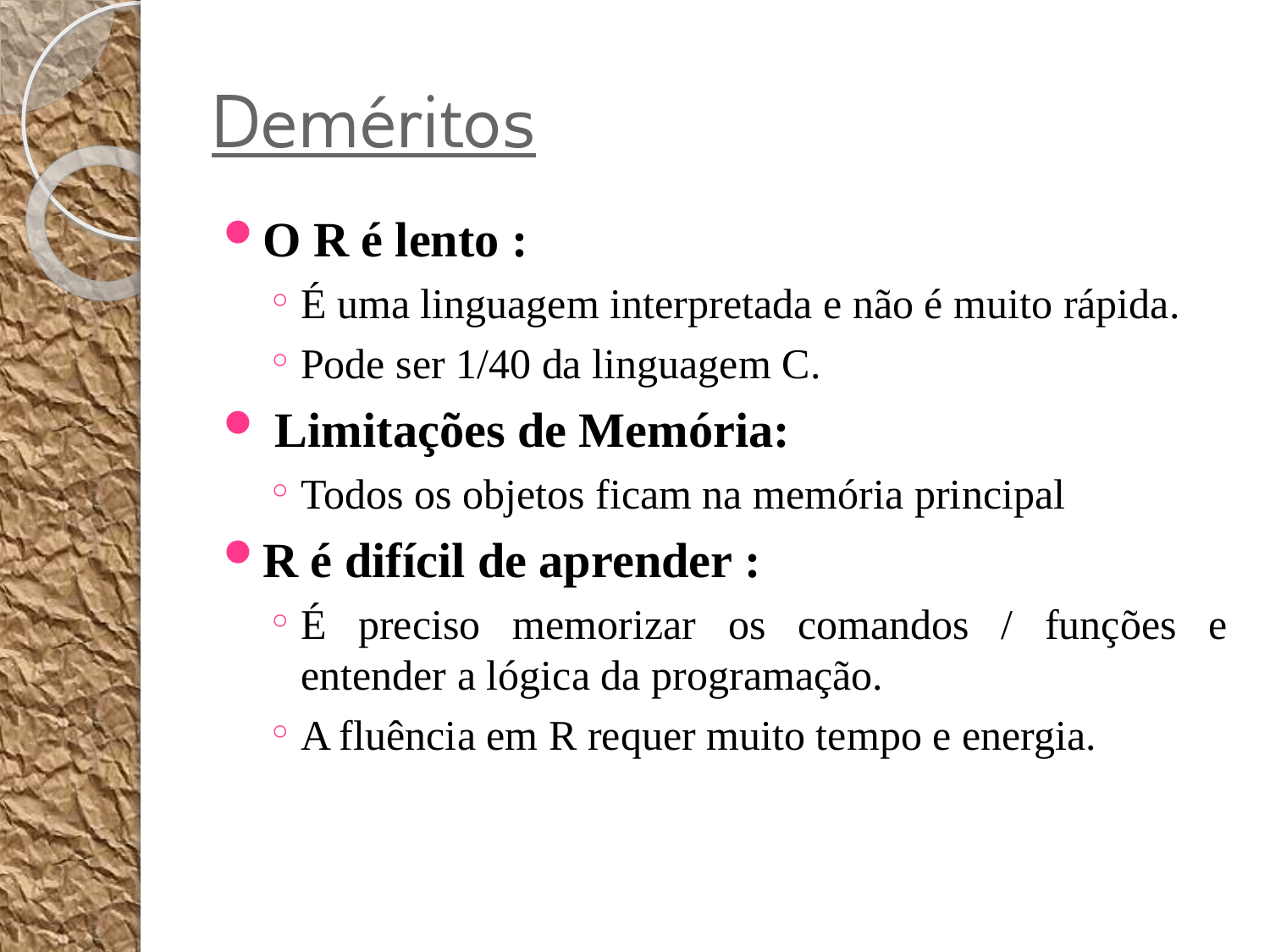

# Deméritos
O R é lento :
É uma linguagem interpretada e não é muito rápida.
Pode ser 1/40 da linguagem C.
 Limitações de Memória:
Todos os objetos ficam na memória principal
R é difícil de aprender :
É preciso memorizar os comandos / funções e entender a lógica da programação.
A fluência em R requer muito tempo e energia.